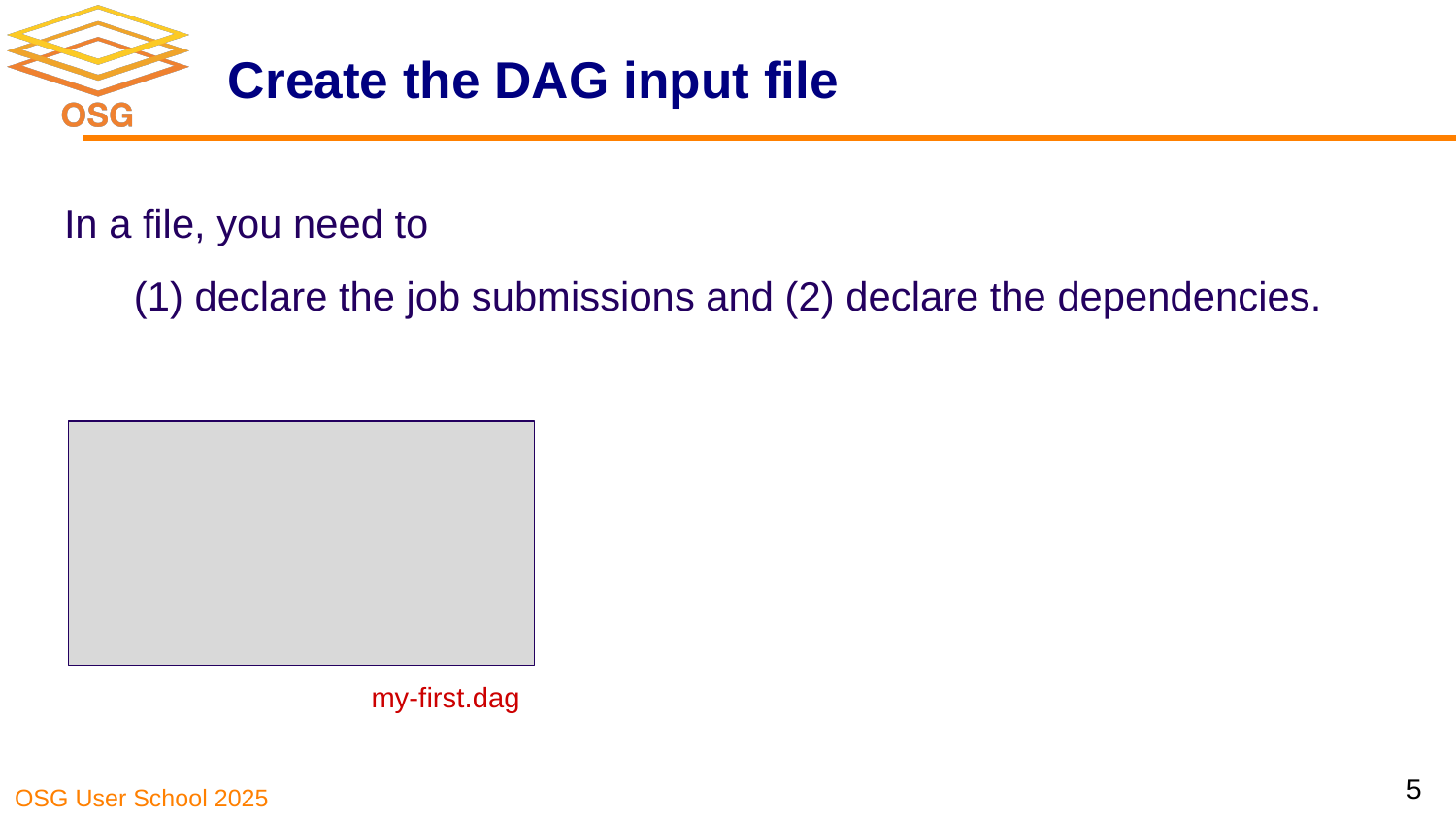

# Create the DAG input file
In a file, you need to
(1) declare the job submissions and (2) declare the dependencies.

my-first.dag
5